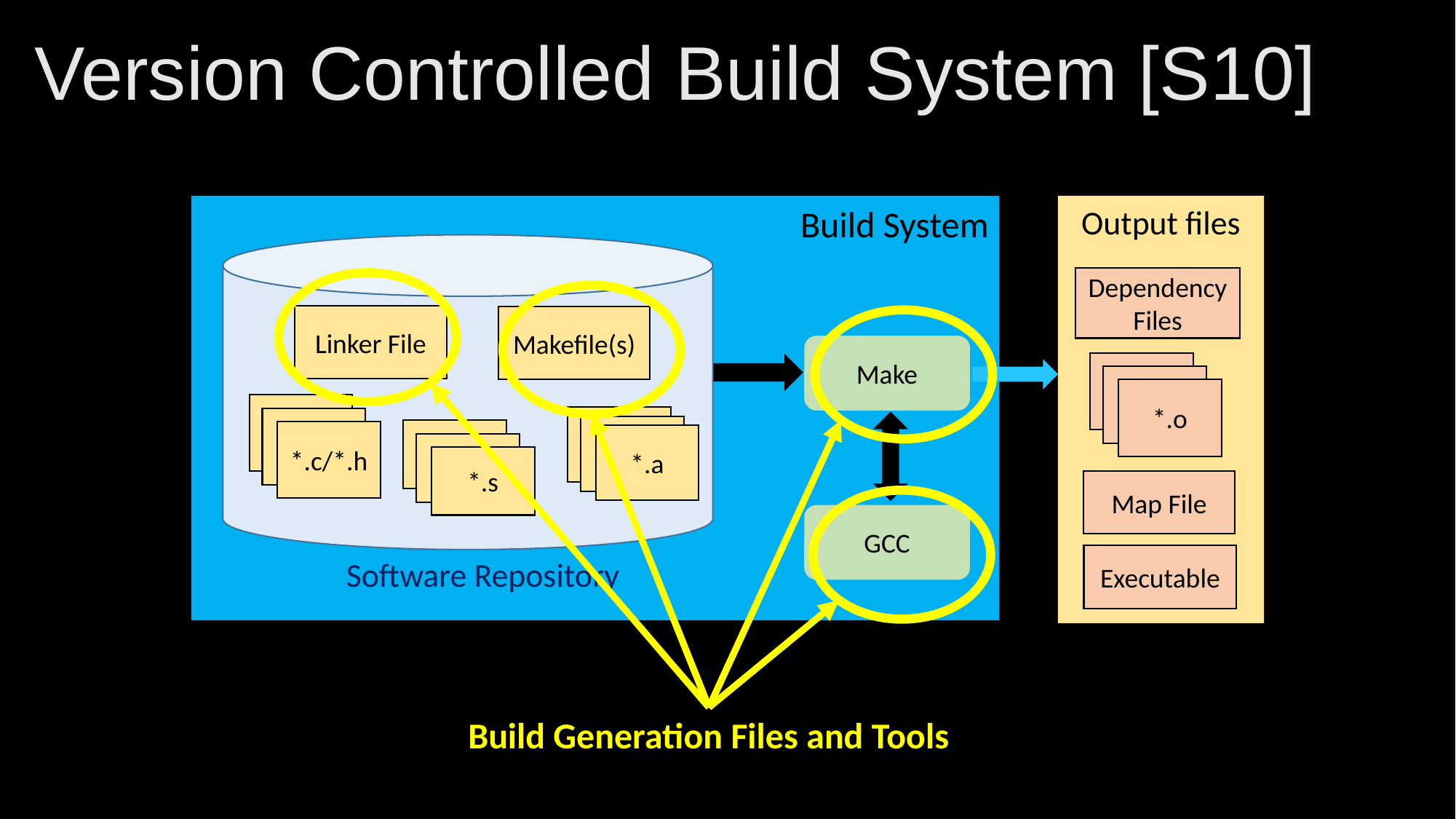

# Version Controlled Build System [S10]
Build System
Output files
Dependency Files
Map File
Executable

Linker File
Makefile(s)
Make
*.c
*.c
*.o

*.c
*.c
*.c/*.h
*.c
*.c
*.a

*.c
*.c
*.s
GCC
Software Repository

Build Generation Files and Tools